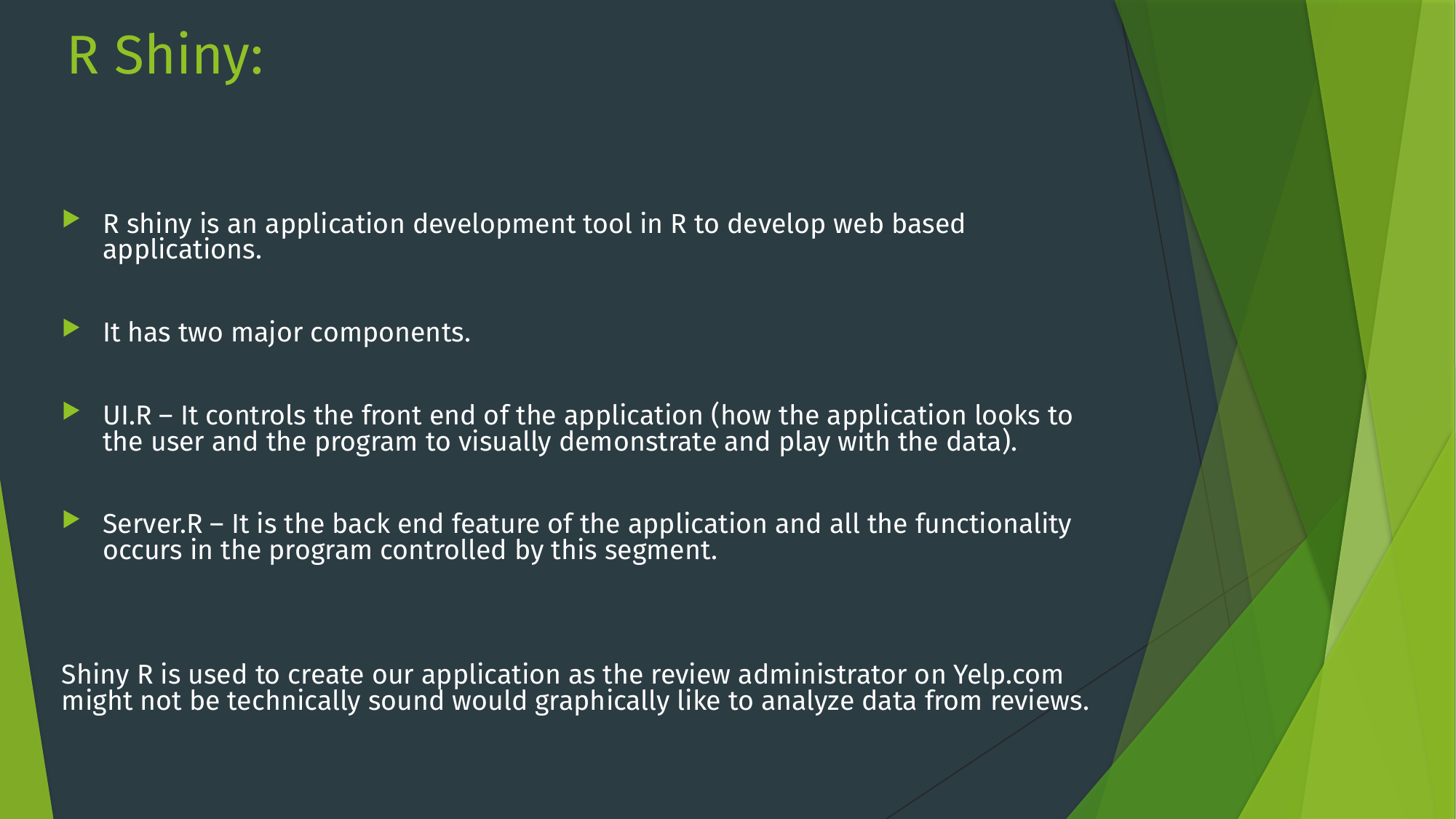

# R Shiny:
R shiny is an application development tool in R to develop web based applications.

It has two major components.

UI.R – It controls the front end of the application (how the application looks to the user and the program to visually demonstrate and play with the data).

Server.R – It is the back end feature of the application and all the functionality occurs in the program controlled by this segment.

Shiny R is used to create our application as the review administrator on Yelp.com might not be technically sound would graphically like to analyze data from reviews.